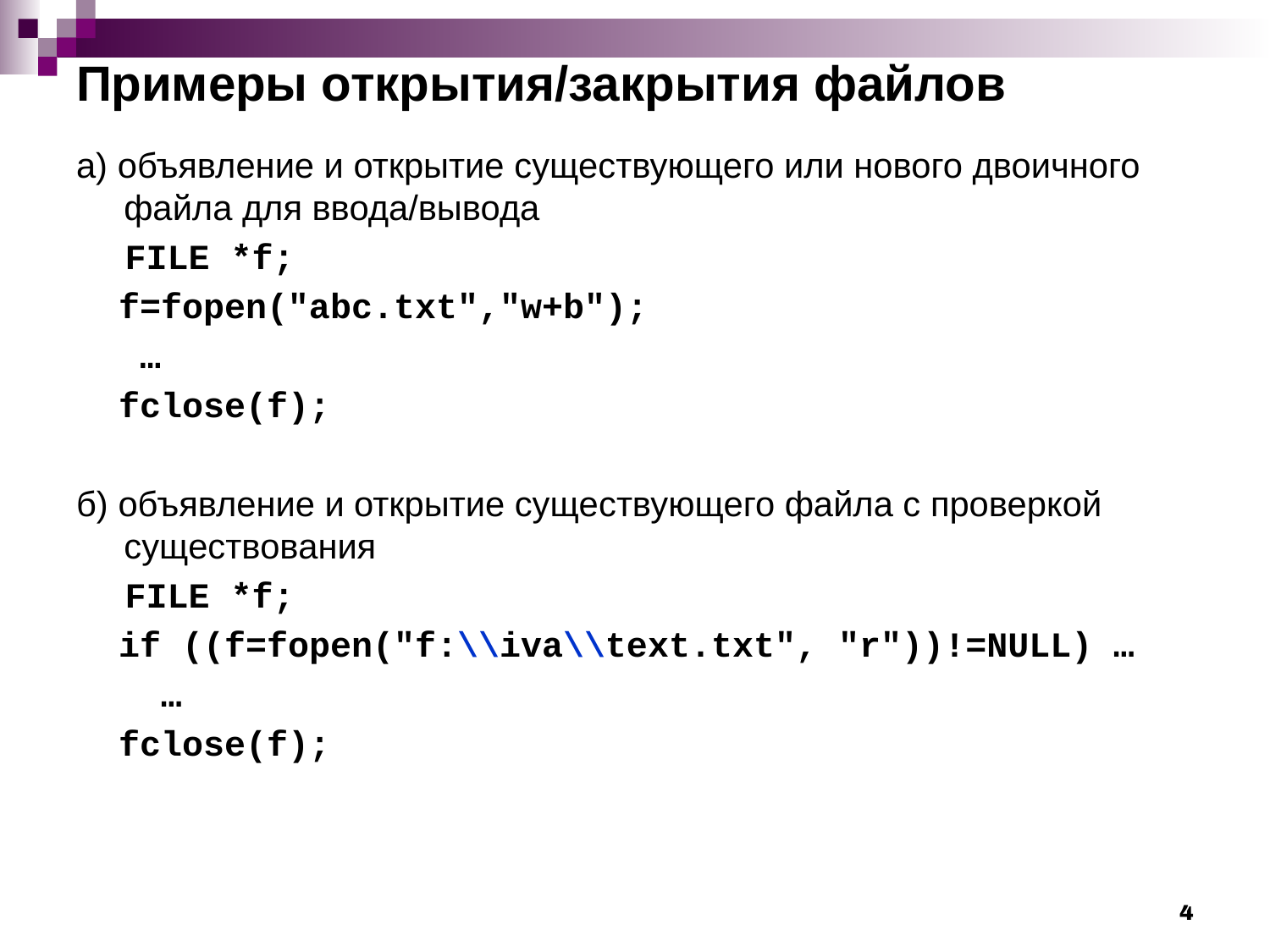

# Примеры открытия/закрытия файлов
а) объявление и открытие существующего или нового двоичного файла для ввода/вывода
     FILE *f;
  f=fopen("abc.txt","w+b");
   …
  fclose(f);

б) объявление и открытие существующего файла с проверкой существования
     FILE *f;
  if ((f=fopen("f:\\iva\\text.txt", "r"))!=NULL) …
    …
  fclose(f);
4